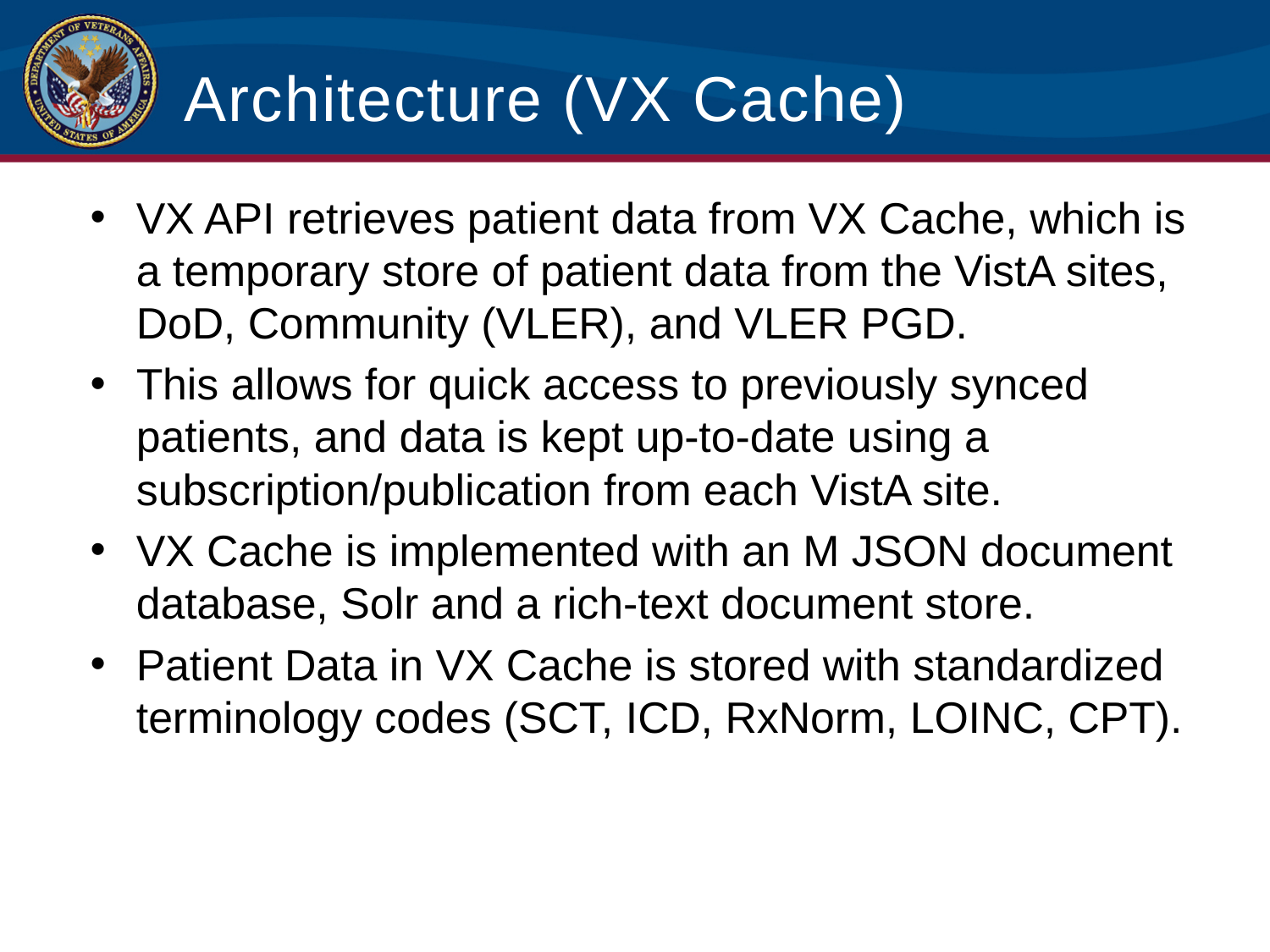

# Architecture (VX Cache)
VX API retrieves patient data from VX Cache, which is a temporary store of patient data from the VistA sites, DoD, Community (VLER), and VLER PGD.
This allows for quick access to previously synced patients, and data is kept up-to-date using a subscription/publication from each VistA site.
VX Cache is implemented with an M JSON document database, Solr and a rich-text document store.
Patient Data in VX Cache is stored with standardized terminology codes (SCT, ICD, RxNorm, LOINC, CPT).